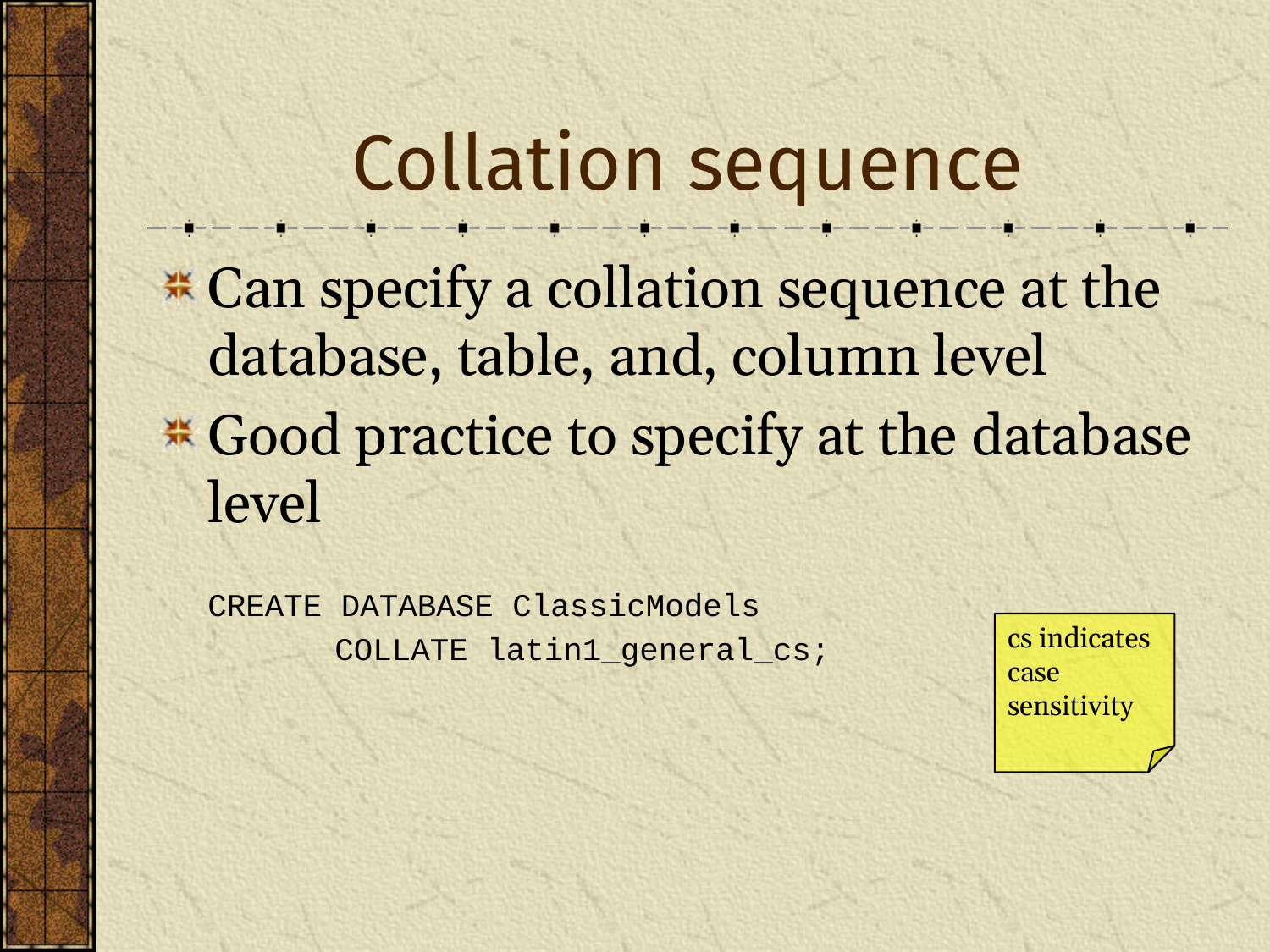

# Collation sequence
Can specify a collation sequence at the database, table, and, column level
Good practice to specify at the database level

	CREATE DATABASE ClassicModels
		COLLATE latin1_general_cs;

cs indicates case sensitivity